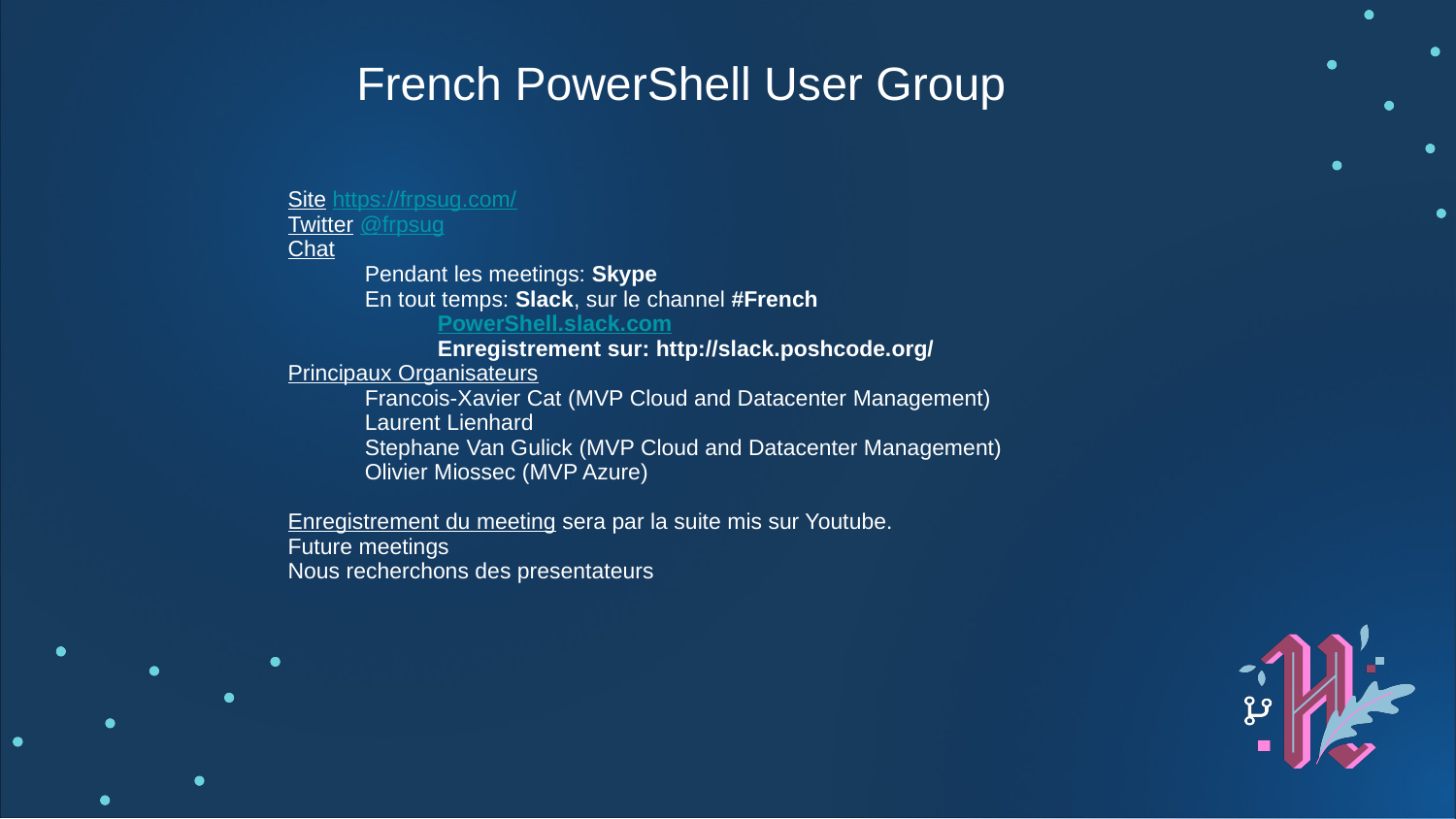

French PowerShell User Group
Site https://frpsug.com/
Twitter @frpsug
Chat
Pendant les meetings: Skype
En tout temps: Slack, sur le channel #French
PowerShell.slack.com
Enregistrement sur: http://slack.poshcode.org/
Principaux Organisateurs
Francois-Xavier Cat (MVP Cloud and Datacenter Management)
Laurent Lienhard
Stephane Van Gulick (MVP Cloud and Datacenter Management)
Olivier Miossec (MVP Azure)

Enregistrement du meeting sera par la suite mis sur Youtube.
Future meetings
Nous recherchons des presentateurs